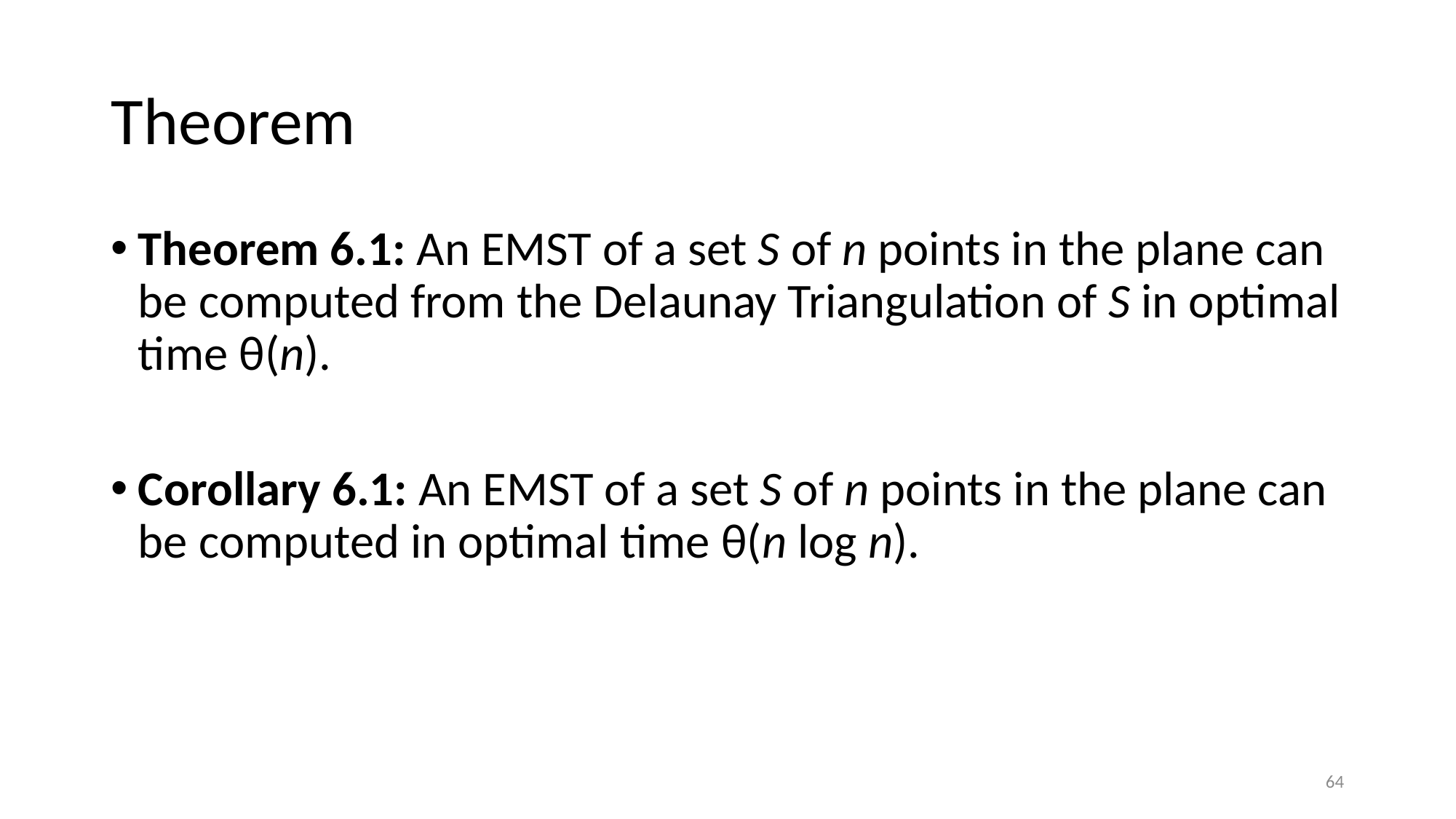

# Theorem
Theorem 6.1: An EMST of a set S of n points in the plane can be computed from the Delaunay Triangulation of S in optimal time θ(n).

Corollary 6.1: An EMST of a set S of n points in the plane can be computed in optimal time θ(n log n).
64